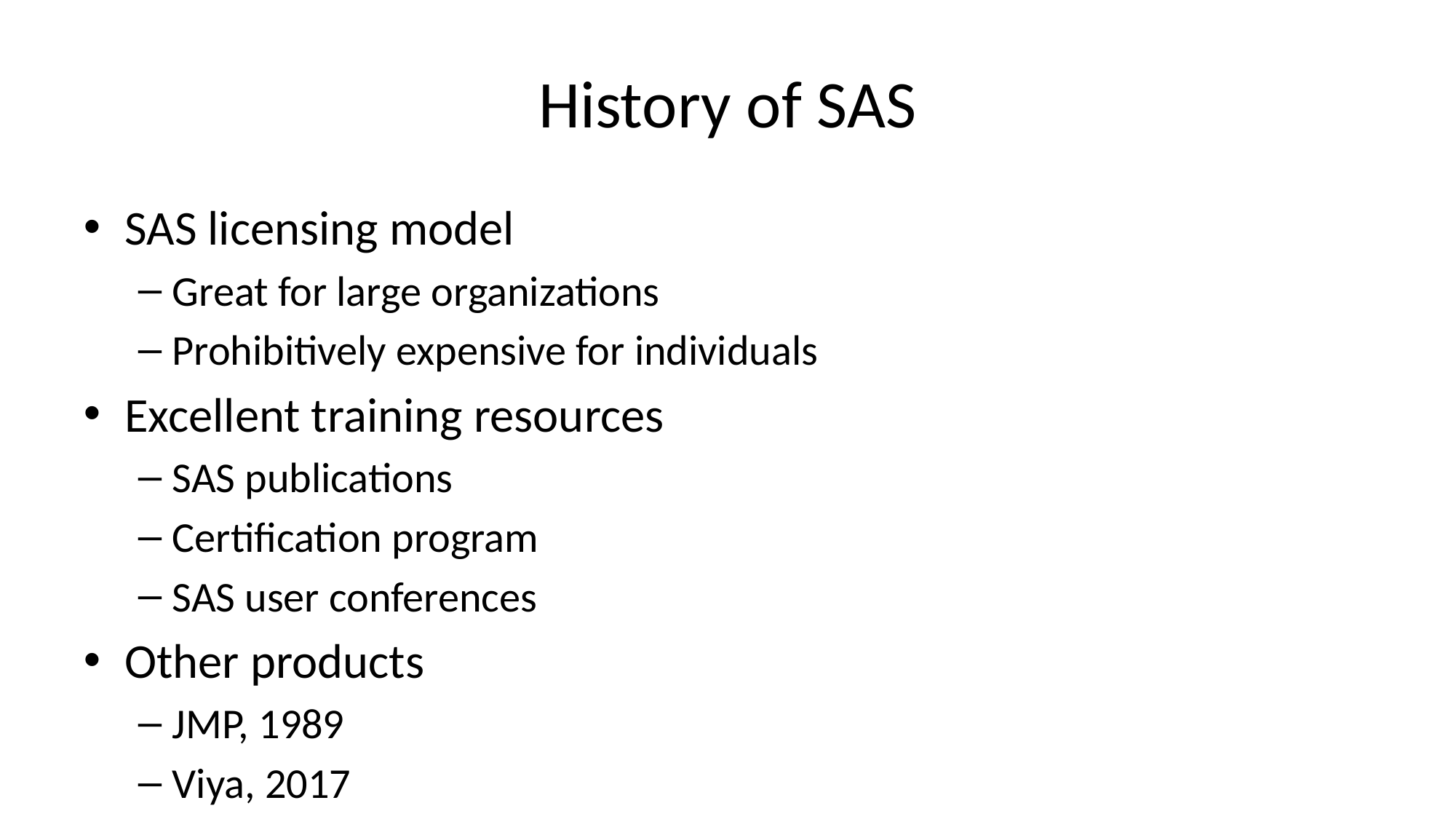

# History of SAS
SAS licensing model
Great for large organizations
Prohibitively expensive for individuals
Excellent training resources
SAS publications
Certification program
SAS user conferences
Other products
JMP, 1989
Viya, 2017